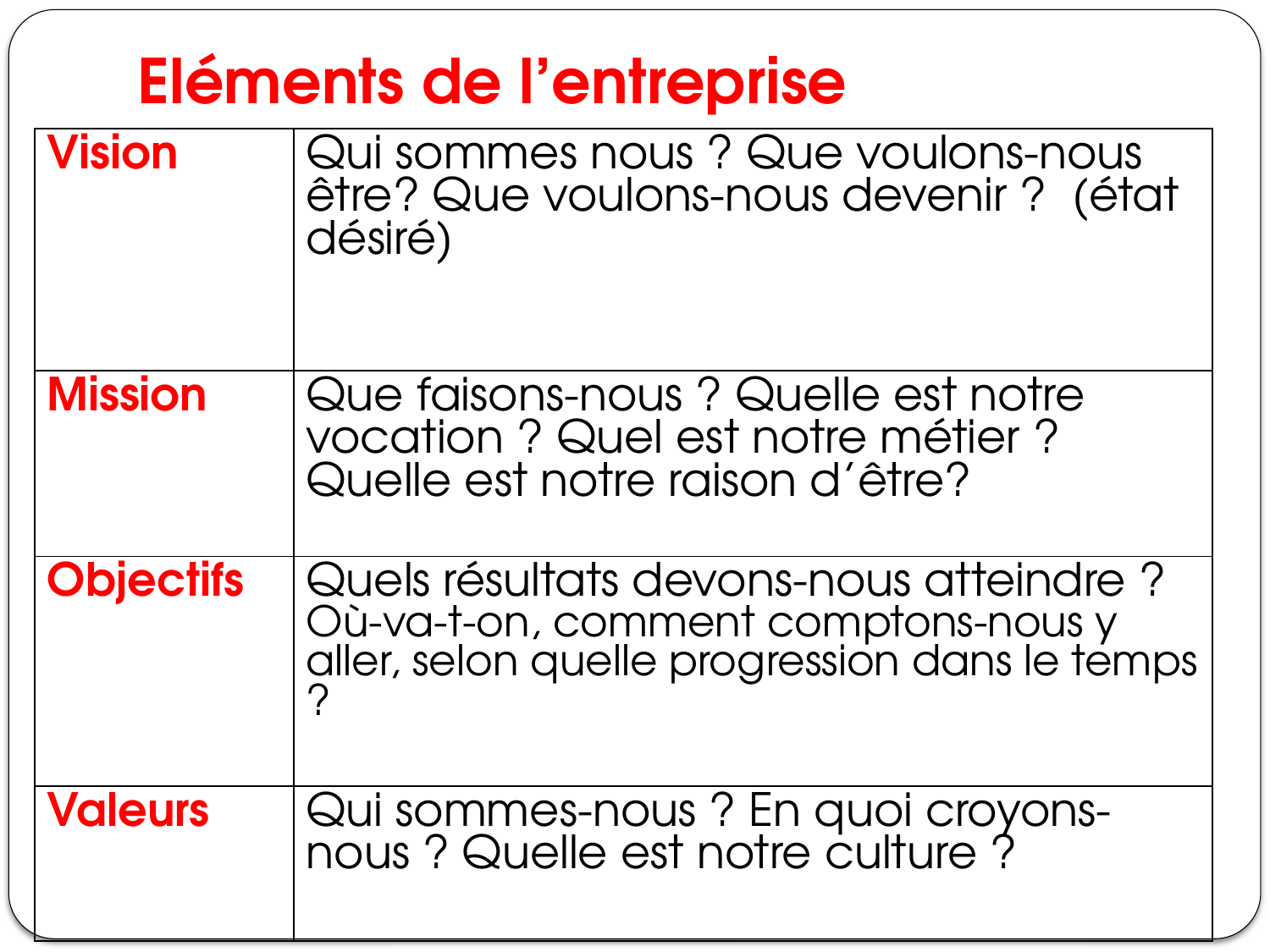

# Eléments de l’entreprise
| Vision | Qui sommes nous ? Que voulons-nous être? Que voulons-nous devenir ? (état désiré) |
| --- | --- |
| Mission | Que faisons-nous ? Quelle est notre vocation ? Quel est notre métier ? Quelle est notre raison d’être? |
| Objectifs | Quels résultats devons-nous atteindre ? Où-va-t-on, comment comptons-nous y aller, selon quelle progression dans le temps ? |
| Valeurs | Qui sommes-nous ? En quoi croyons-nous ? Quelle est notre culture ? |